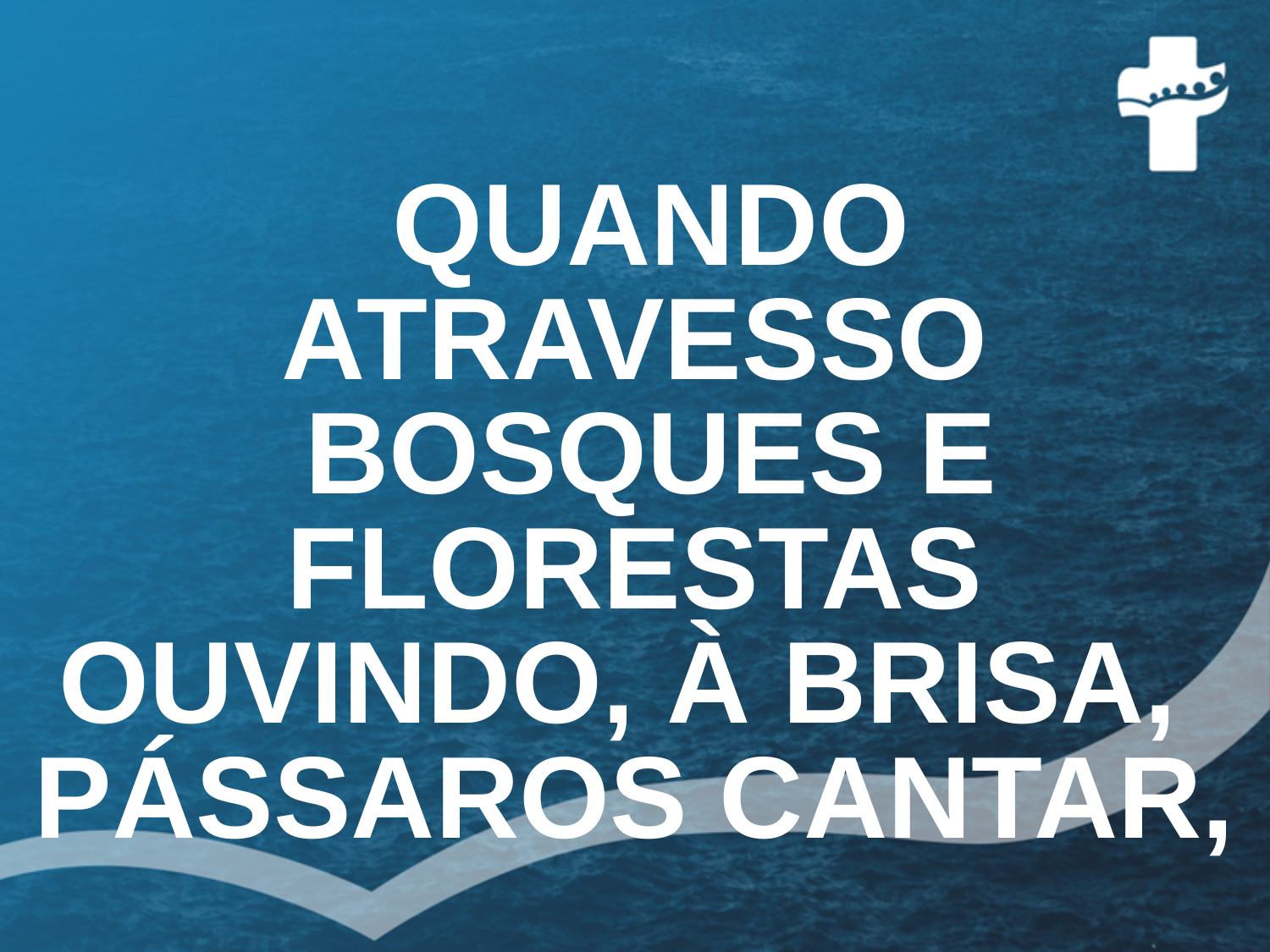

QUANDO ATRAVESSO
 BOSQUES E FLORESTAS
OUVINDO, À BRISA,
PÁSSAROS CANTAR,